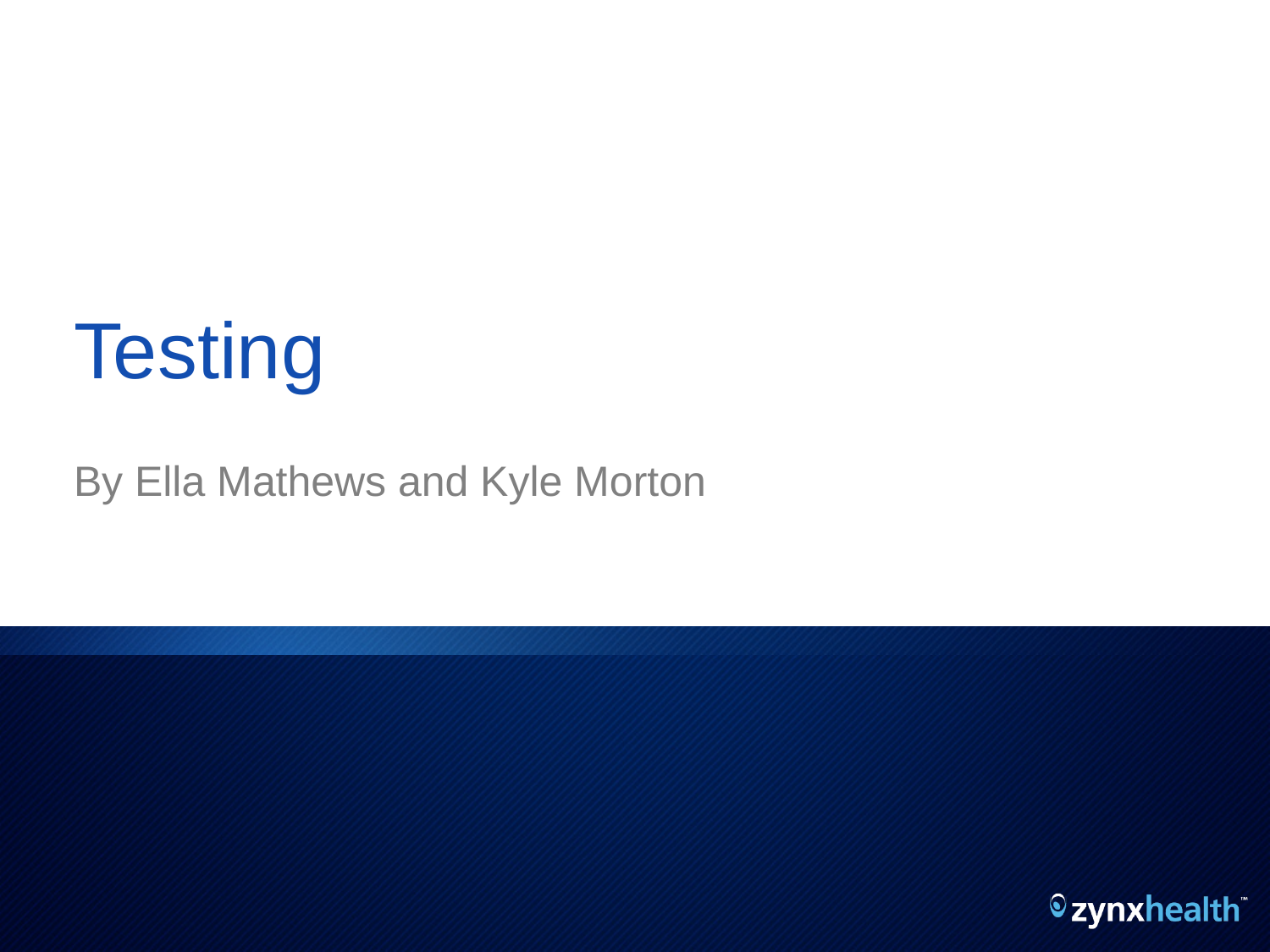

# Testing
By Ella Mathews and Kyle Morton